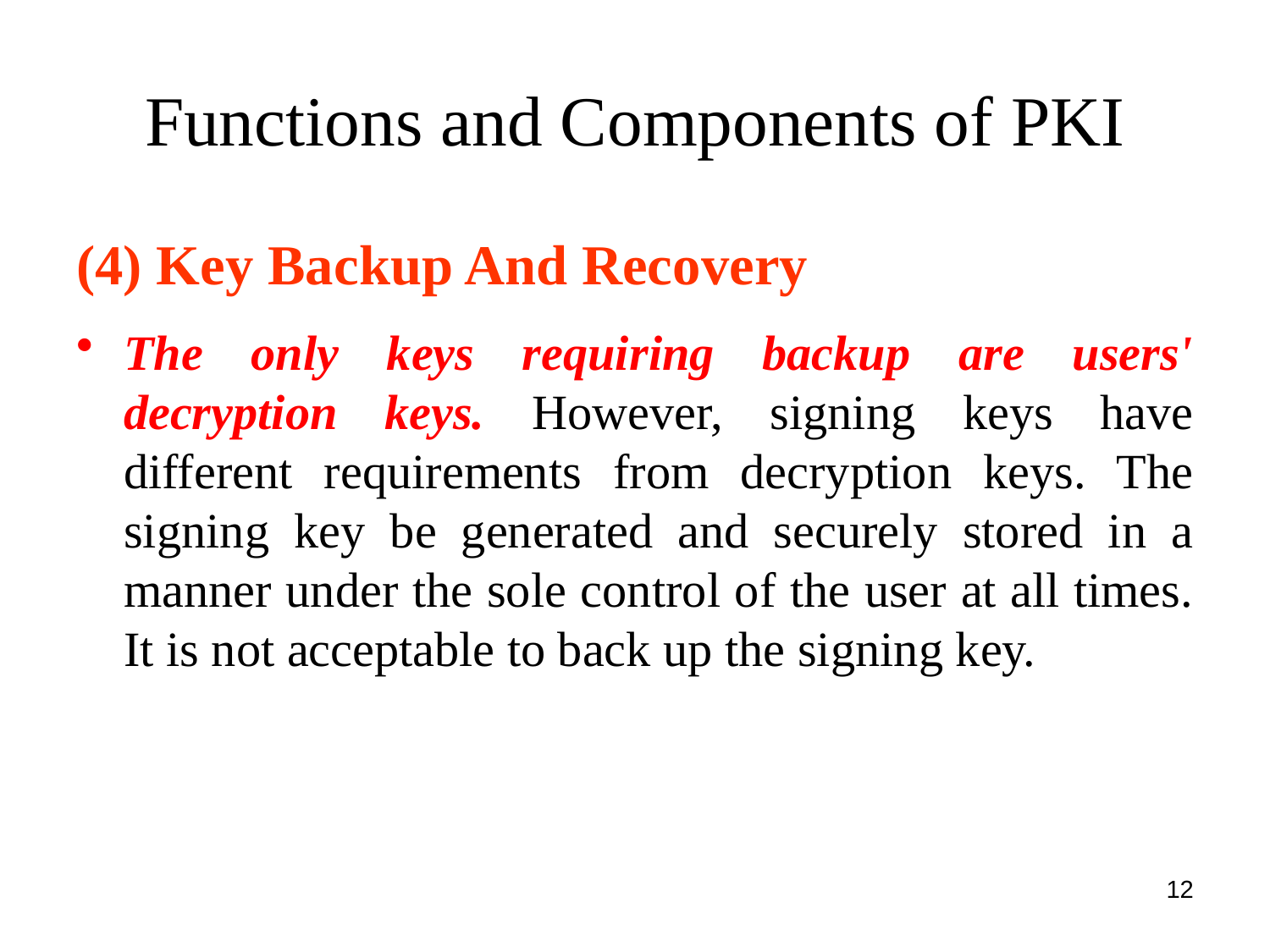

# Functions and Components of PKI
(4) Key Backup And Recovery
The only keys requiring backup are users' decryption keys. However, signing keys have different requirements from decryption keys. The signing key be generated and securely stored in a manner under the sole control of the user at all times. It is not acceptable to back up the signing key.
12